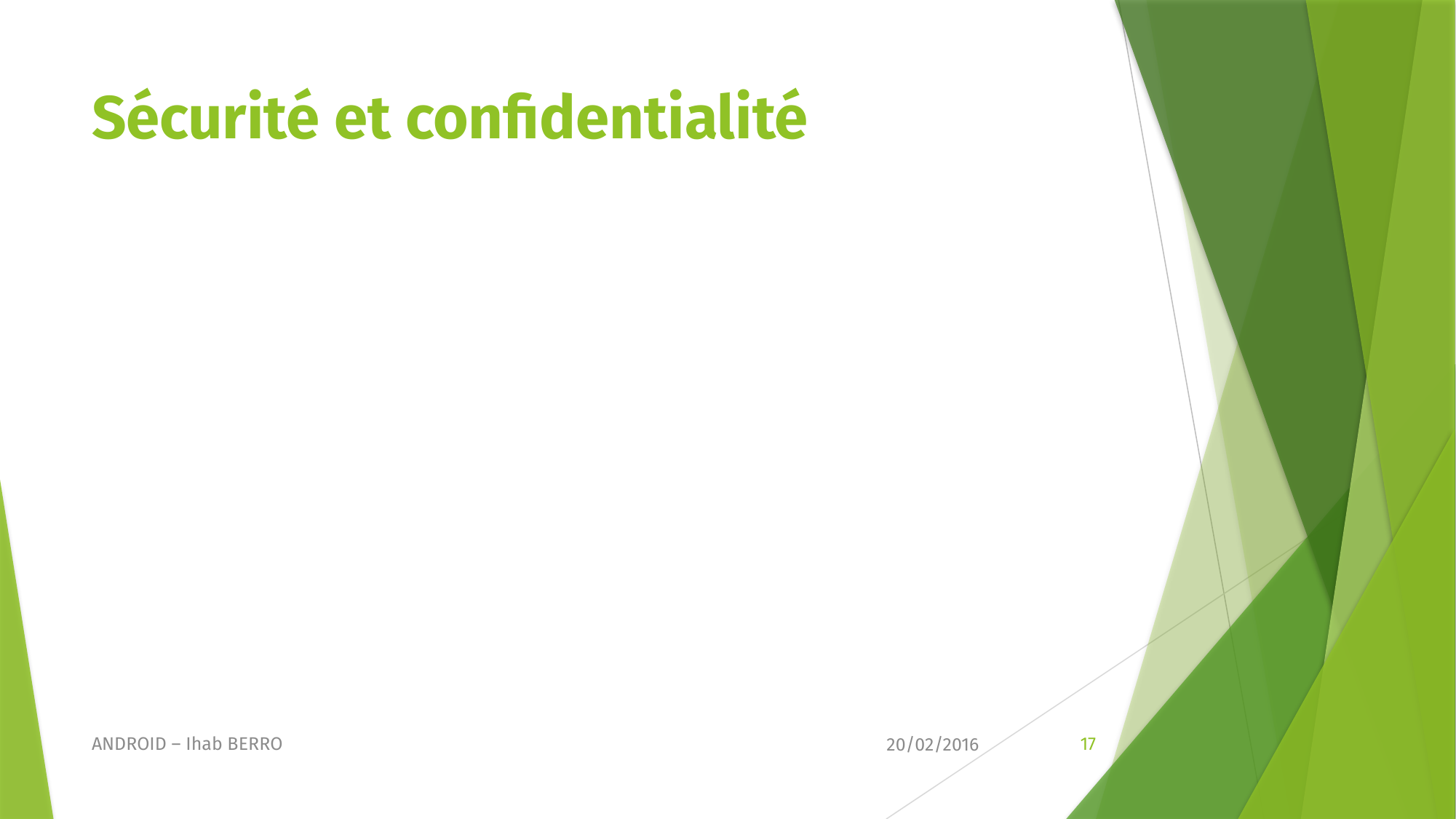

# Sécurité et confidentialité

ANDROID – Ihab BERRO
20/02/2016
17